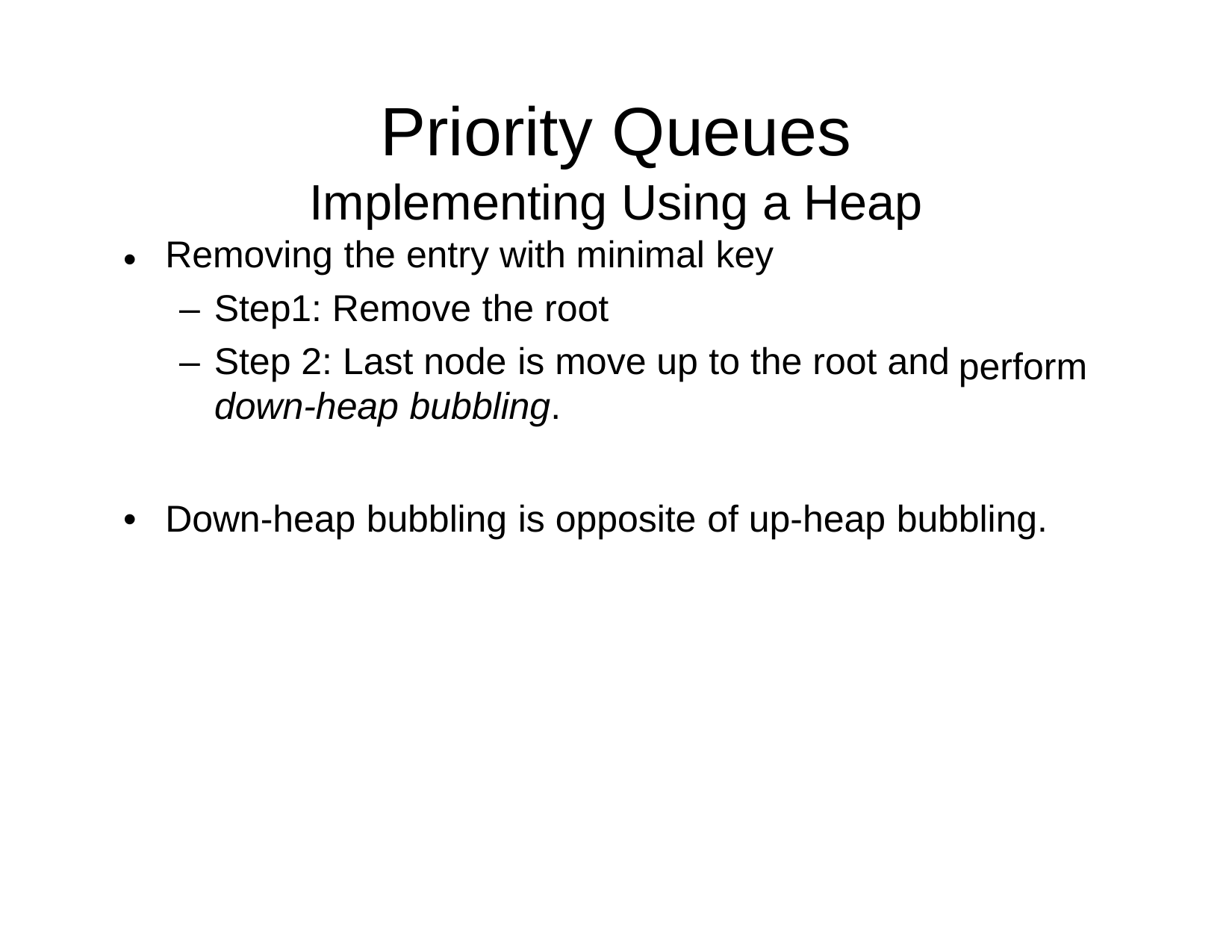

Priority
Queues
Implementing Using a Heap
Removing the entry with minimal key
– Step1: Remove the root
– Step 2: Last node is move up to the root and
down-heap bubbling.
•
perform
•
Down-heap bubbling is opposite of up-heap bubbling.